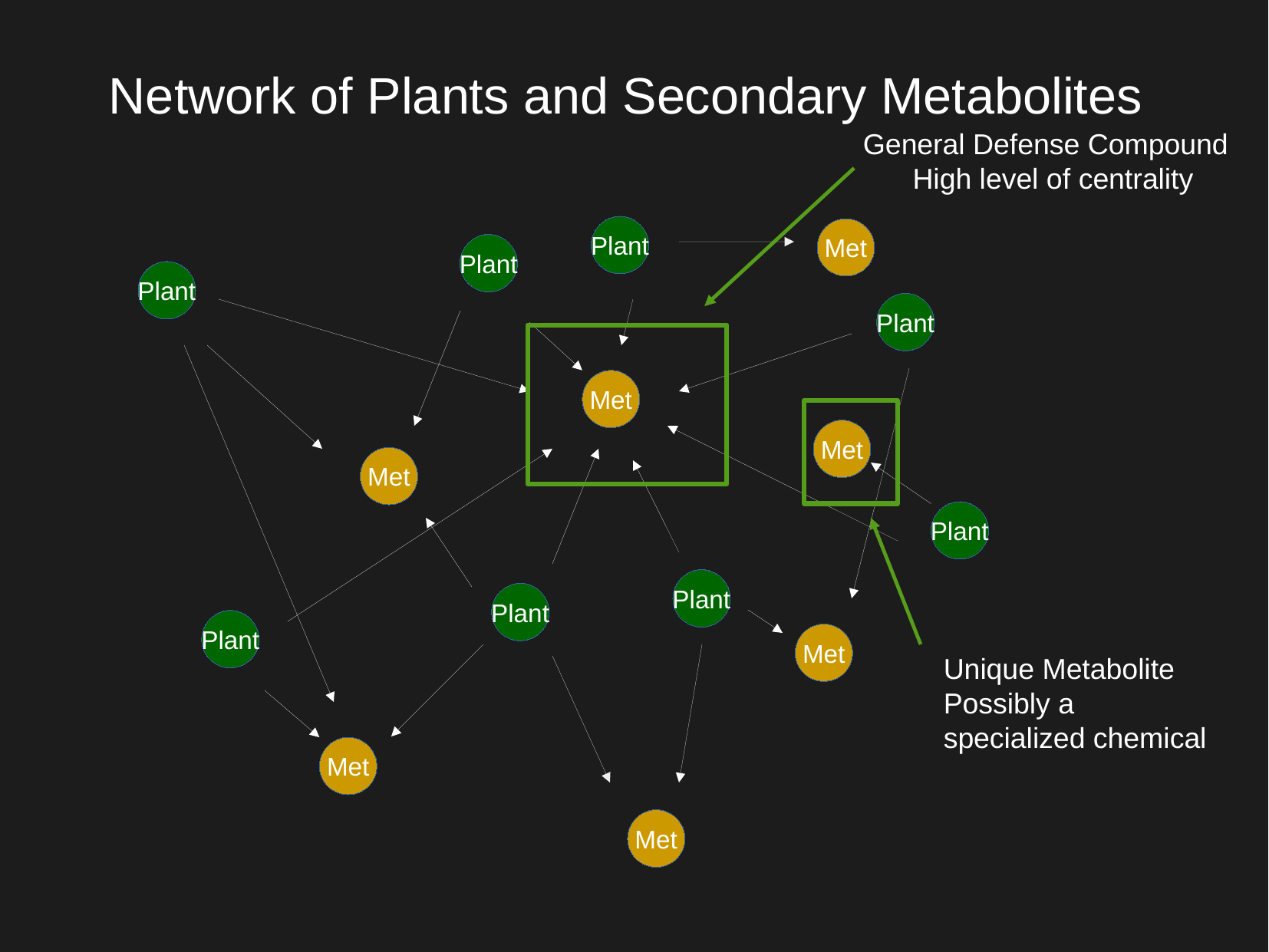

Network of Plants and Secondary Metabolites
General Defense Compound
High level of centrality

Plant
Met
Plant

Herb
Plant
Plant

Met

Met

Met

Plant

Plant
Plant

Plant
Met

Unique Metabolite
Possibly a specialized chemical

Met
Met